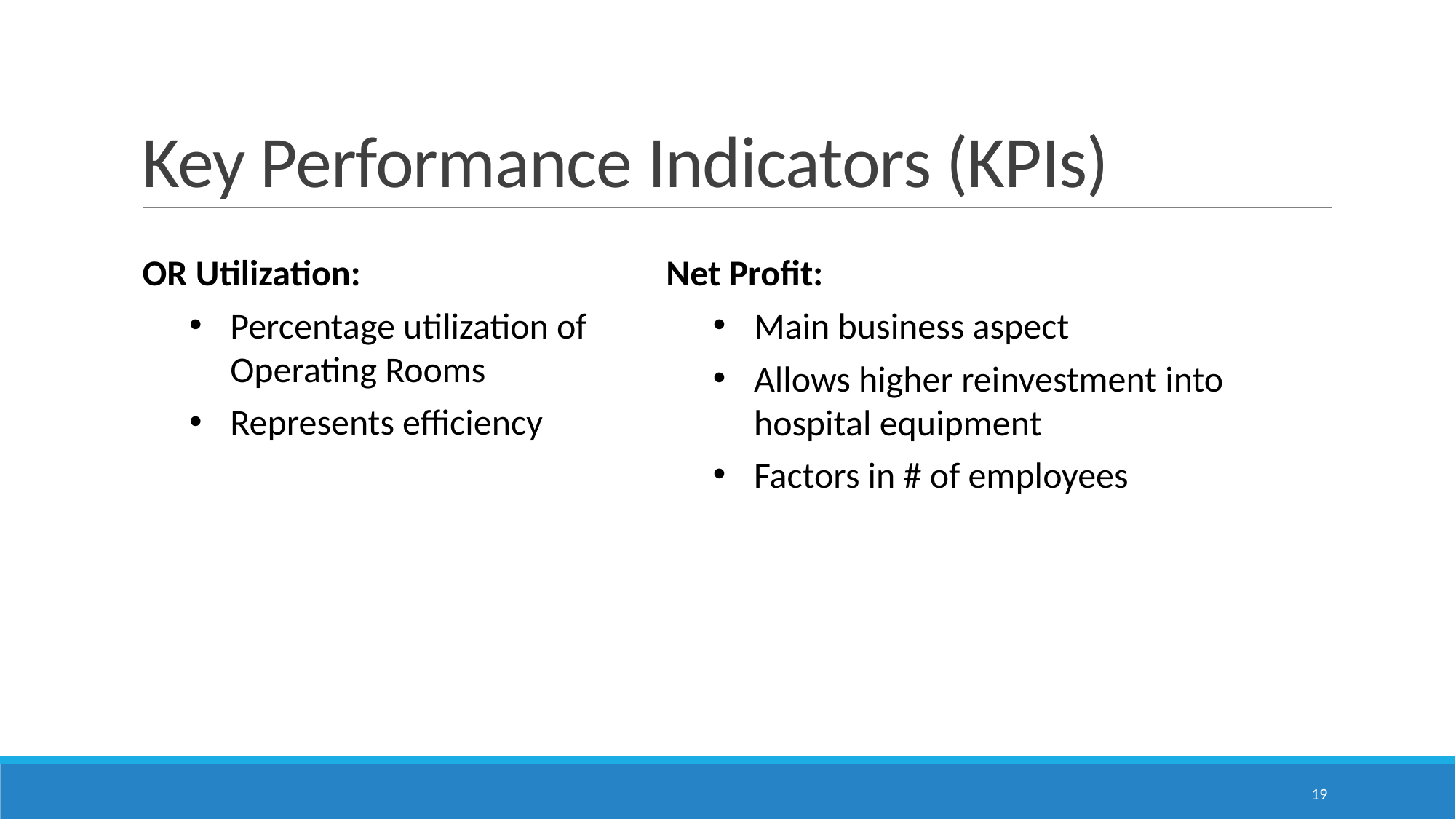

# Key Performance Indicators (KPIs)
OR Utilization:
Percentage utilization of Operating Rooms
Represents efficiency

Net Profit:
Main business aspect
Allows higher reinvestment into hospital equipment
Factors in # of employees

19